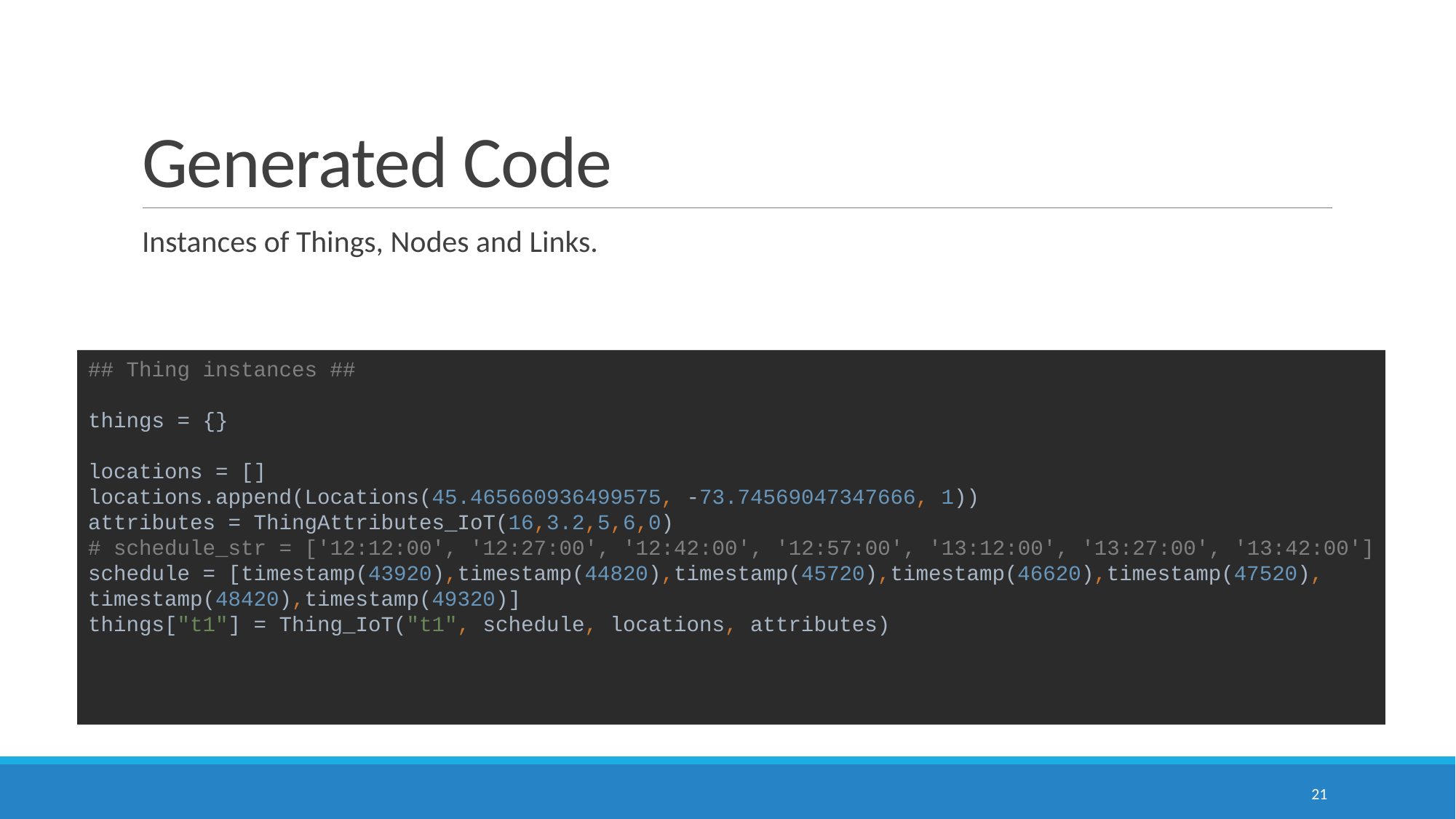

# Generated Code
Instances of Things, Nodes and Links.
## Thing instances ## things = {} locations = [] locations.append(Locations(45.465660936499575, -73.74569047347666, 1)) attributes = ThingAttributes_IoT(16,3.2,5,6,0) # schedule_str = ['12:12:00', '12:27:00', '12:42:00', '12:57:00', '13:12:00', '13:27:00', '13:42:00'] schedule = [timestamp(43920),timestamp(44820),timestamp(45720),timestamp(46620),timestamp(47520),
timestamp(48420),timestamp(49320)]
things["t1"] = Thing_IoT("t1", schedule, locations, attributes)

21